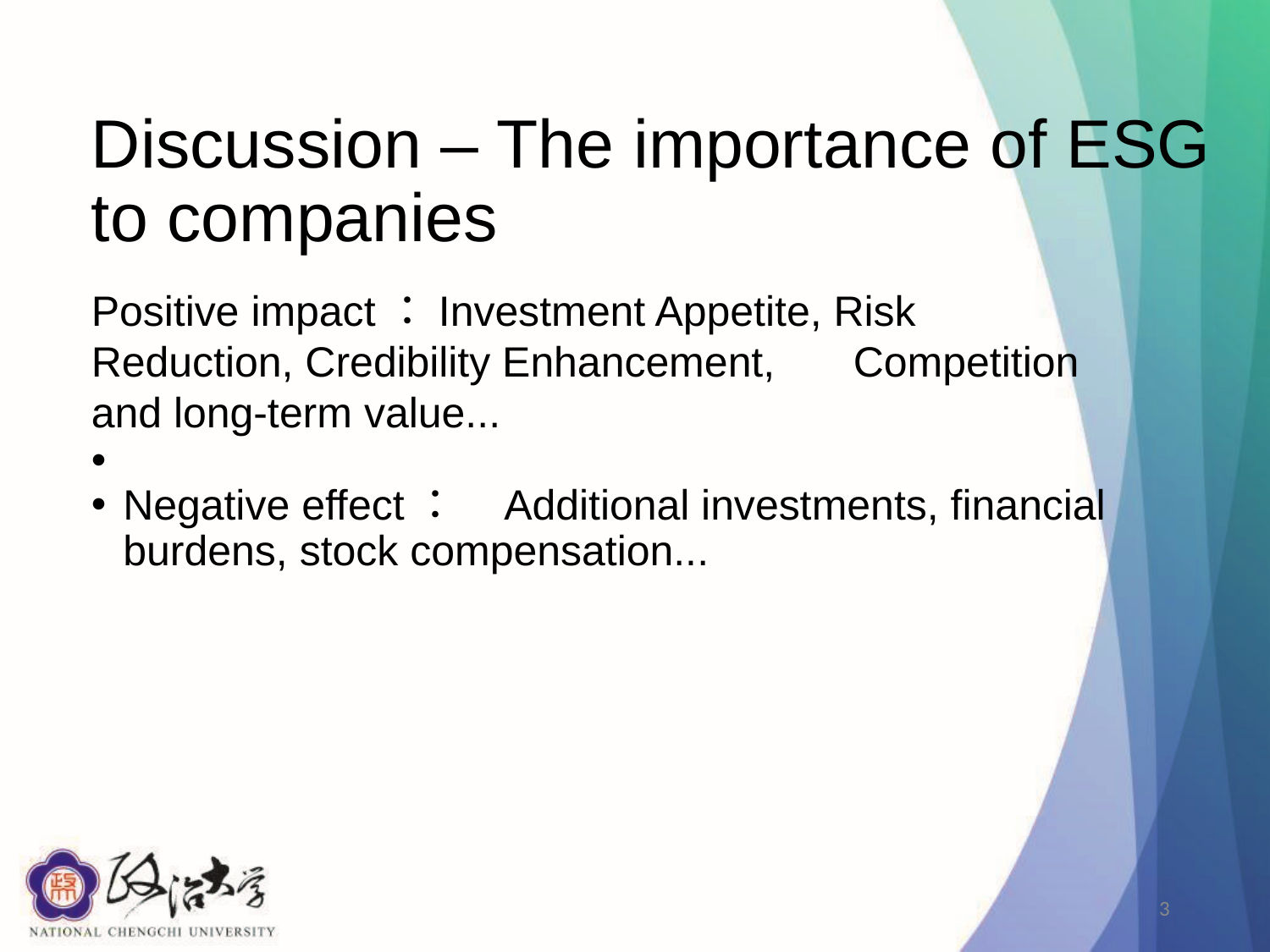

# Discussion – The importance of ESG to companies
Positive impact：Investment Appetite, Risk Reduction, Credibility Enhancement,	Competition and long-term value...

Negative effect：	Additional investments, financial burdens, stock compensation...
3